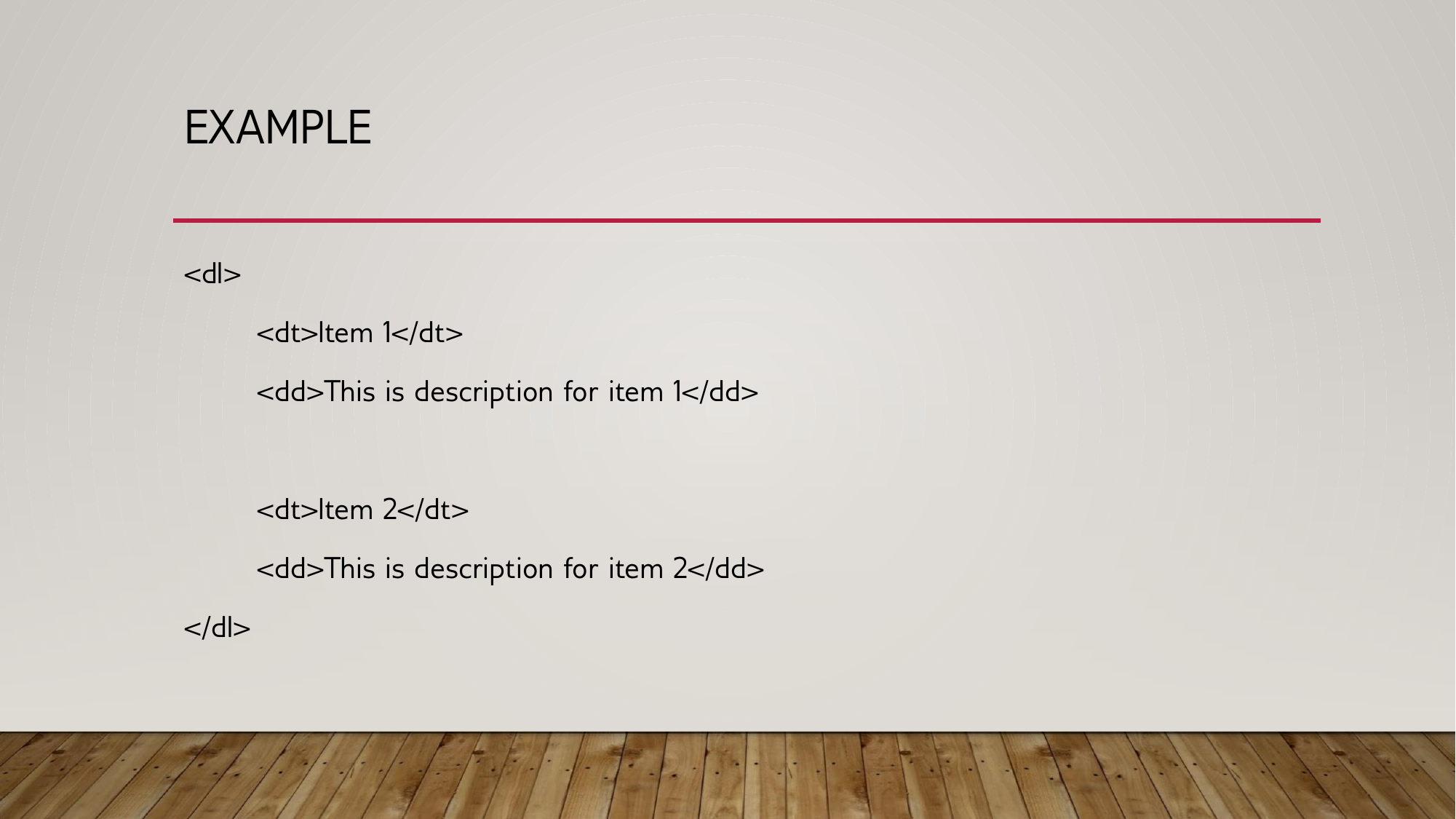

# EXAMPLE
<dl>
        <dt>Item 1</dt>
        <dd>This is description for item 1</dd>

        <dt>Item 2</dt>
        <dd>This is description for item 2</dd>
</dl>